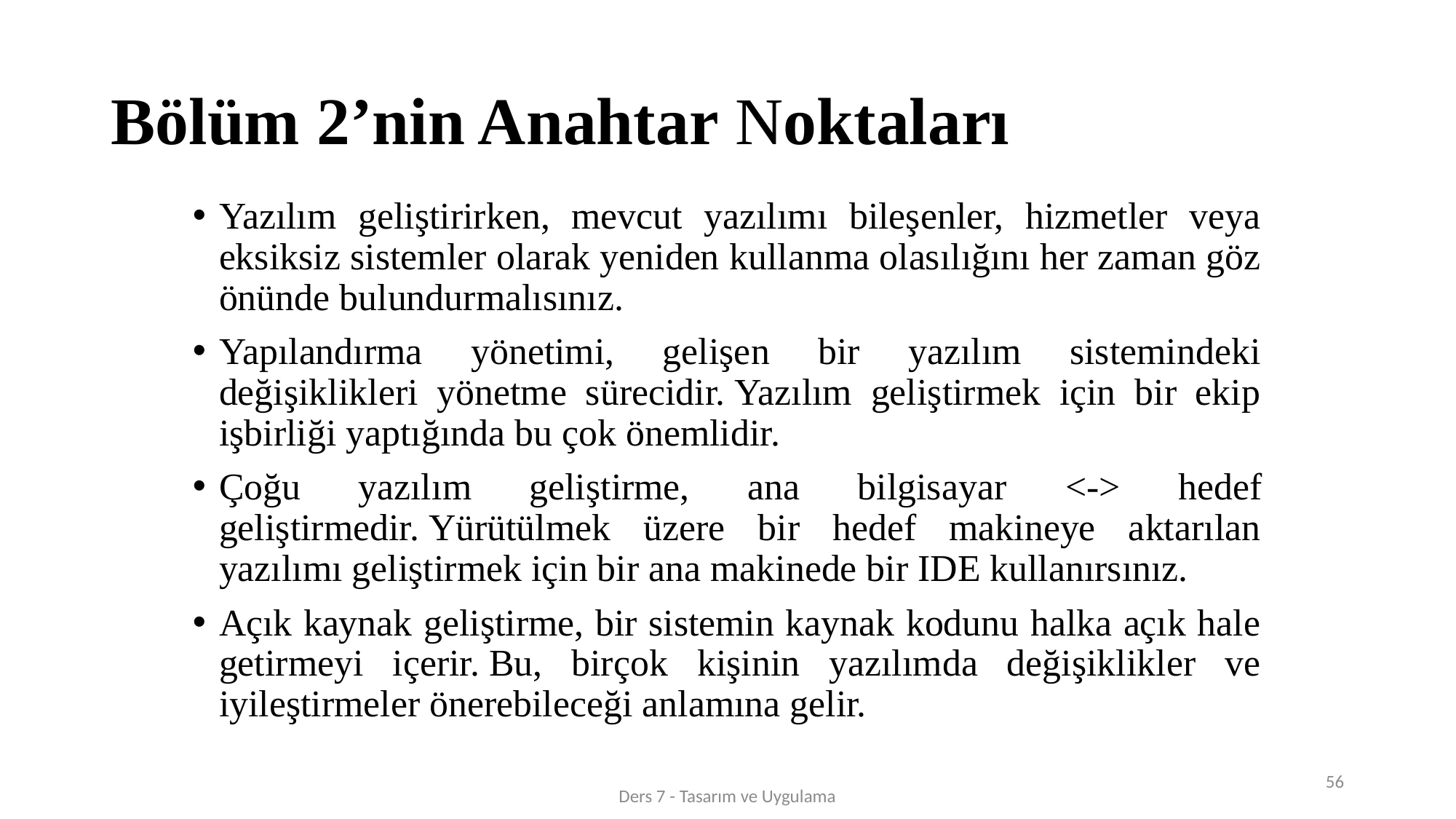

# Bölüm 2’nin Anahtar Noktaları
Yazılım geliştirirken, mevcut yazılımı bileşenler, hizmetler veya eksiksiz sistemler olarak yeniden kullanma olasılığını her zaman göz önünde bulundurmalısınız.
Yapılandırma yönetimi, gelişen bir yazılım sistemindeki değişiklikleri yönetme sürecidir. Yazılım geliştirmek için bir ekip işbirliği yaptığında bu çok önemlidir.
Çoğu yazılım geliştirme, ana bilgisayar <-> hedef geliştirmedir. Yürütülmek üzere bir hedef makineye aktarılan yazılımı geliştirmek için bir ana makinede bir IDE kullanırsınız.
Açık kaynak geliştirme, bir sistemin kaynak kodunu halka açık hale getirmeyi içerir. Bu, birçok kişinin yazılımda değişiklikler ve iyileştirmeler önerebileceği anlamına gelir.
56
Ders 7 - Tasarım ve Uygulama